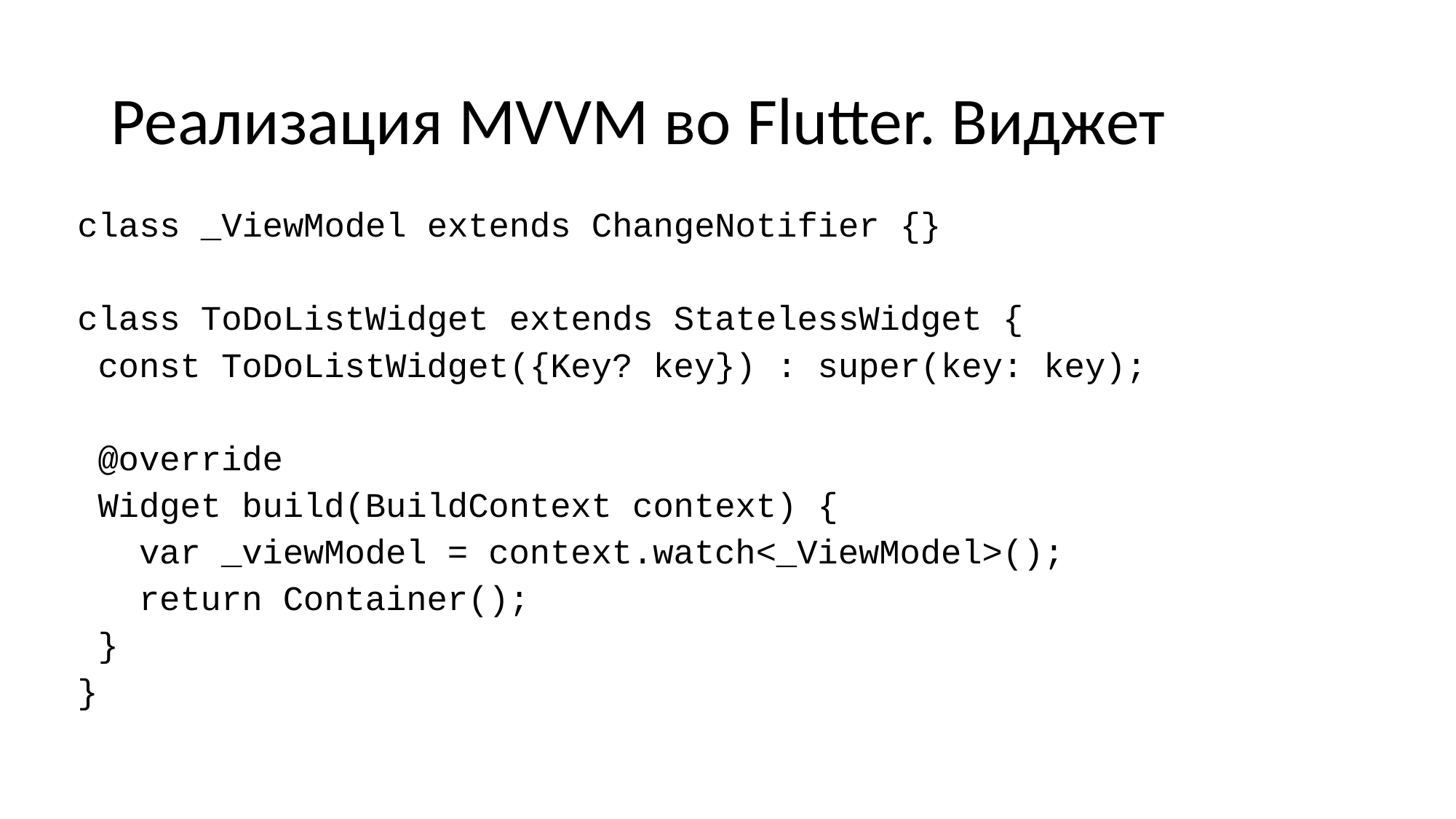

# Реализация MVVM во Flutter. Виджет
class _ViewModel extends ChangeNotifier {}

class ToDoListWidget extends StatelessWidget {
 const ToDoListWidget({Key? key}) : super(key: key);

 @override
 Widget build(BuildContext context) {
   var _viewModel = context.watch<_ViewModel>();
   return Container();
 }
}